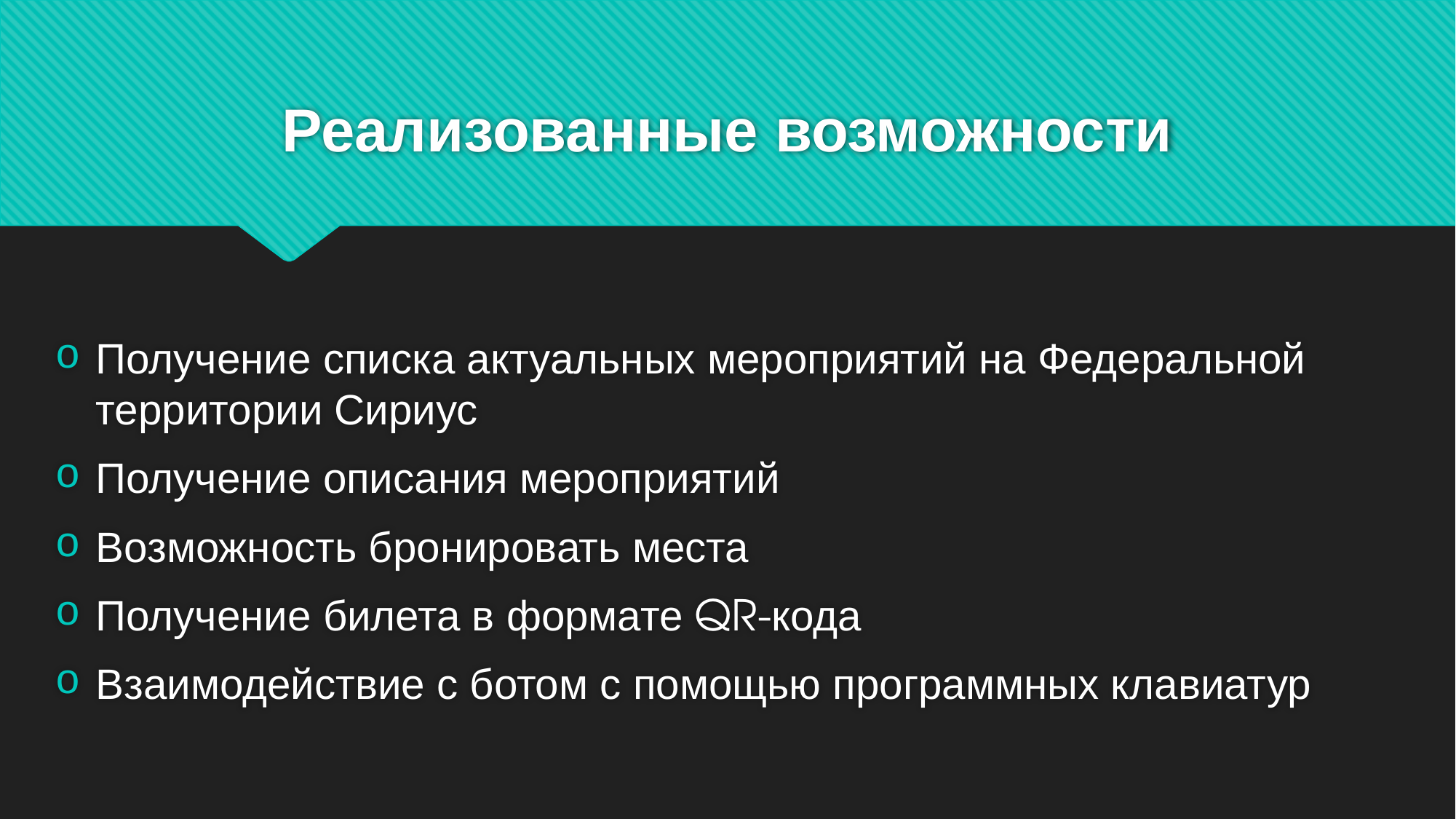

# Реализованные возможности
Получение списка актуальных мероприятий на Федеральной территории Сириус
Получение описания мероприятий
Возможность бронировать места
Получение билета в формате QR-кода
Взаимодействие с ботом с помощью программных клавиатур